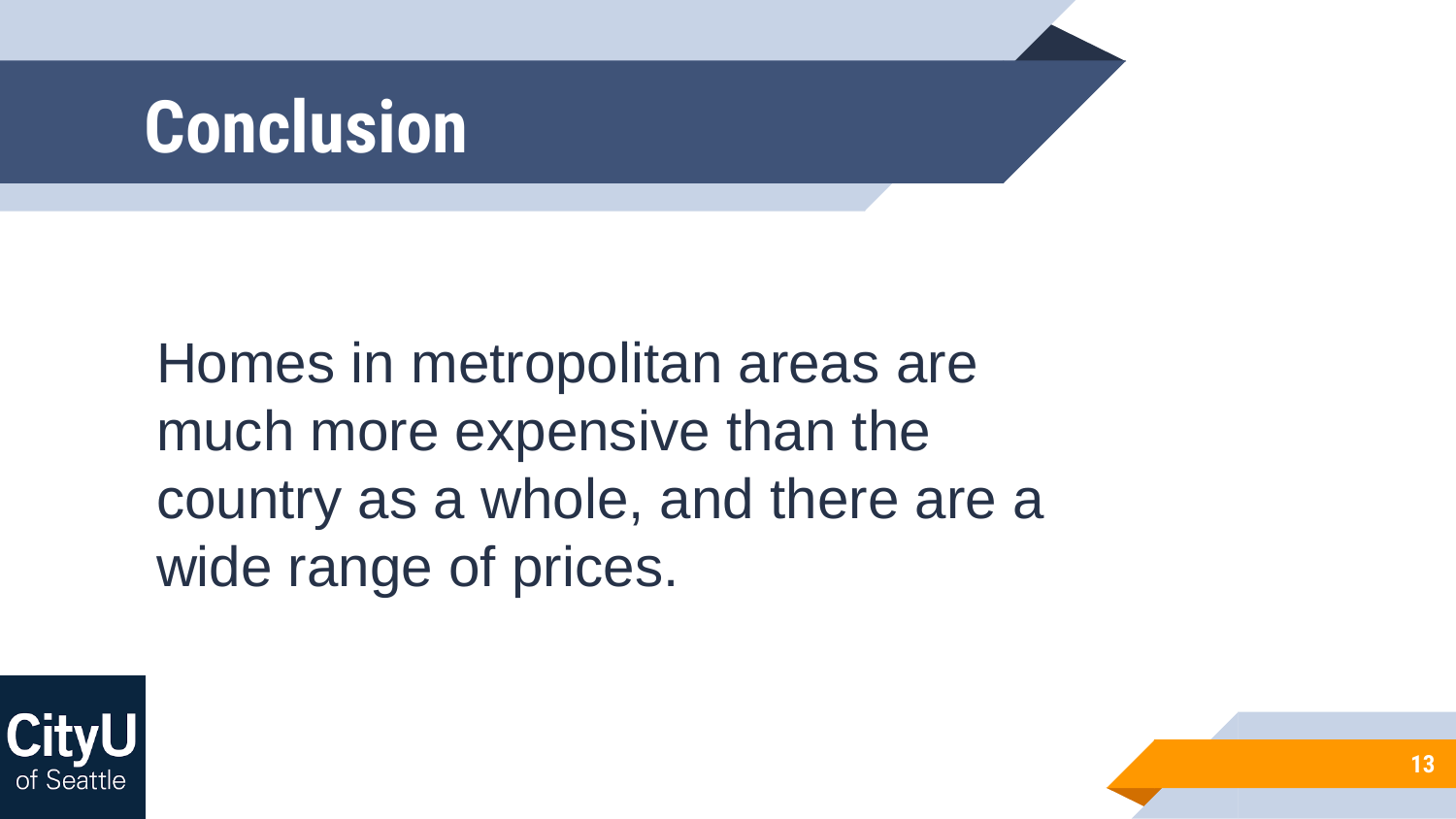

# Conclusion
Homes in metropolitan areas are much more expensive than the country as a whole, and there are a wide range of prices.
13